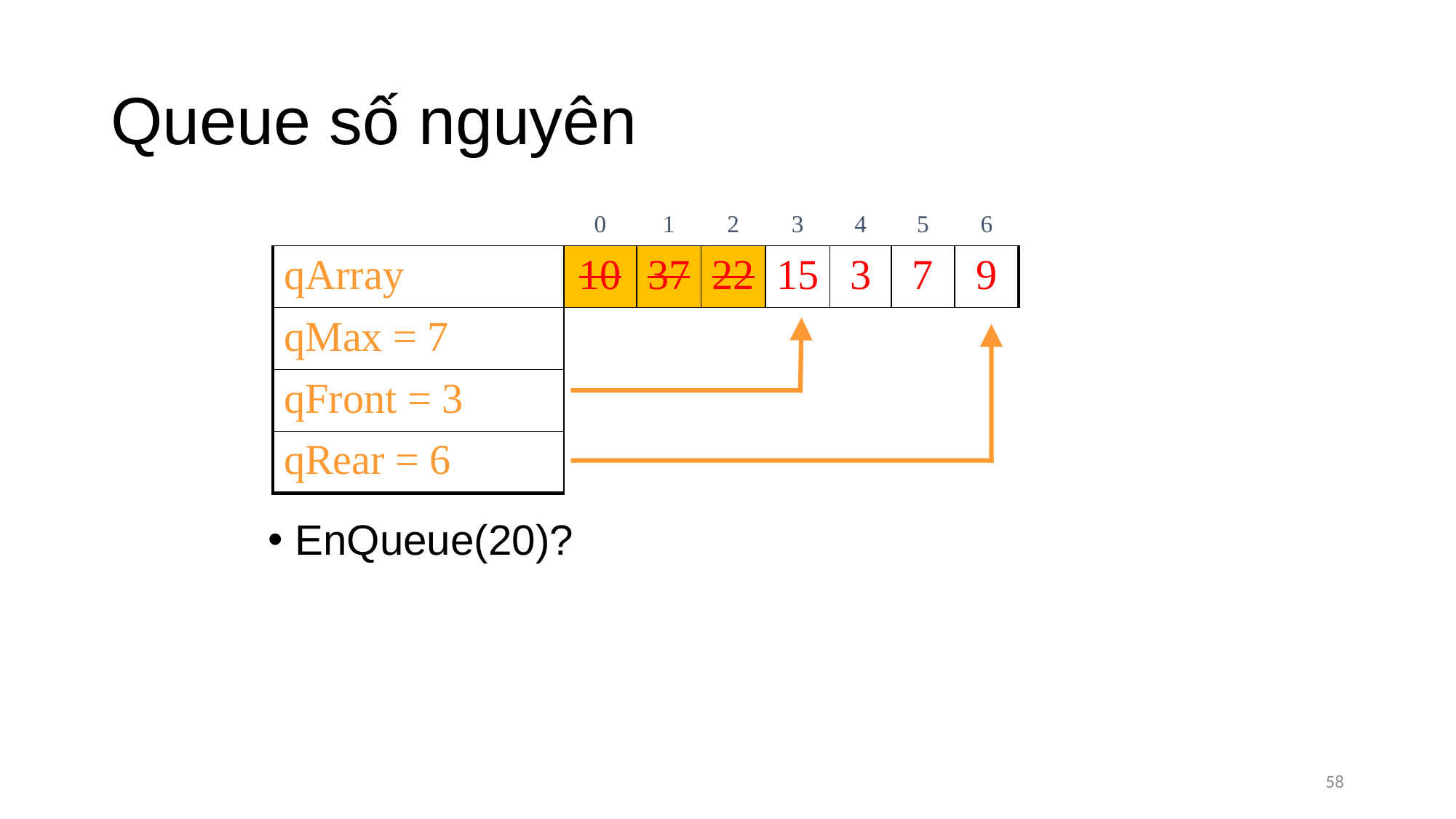

# Queue số nguyên
|  | 0 | 1 | 2 | 3 | 4 | 5 | 6 |
| --- | --- | --- | --- | --- | --- | --- | --- |
| qArray | 10 | 37 | 22 | 15 | 3 | 7 | 9 |
| qMax = 7 |  |  |  |  |  |  |  |
| qFront = 3 |  |  |  |  |  |  |  |
| qRear = 6 |  |  |  |  |  |  |  |

EnQueue(20)?
58